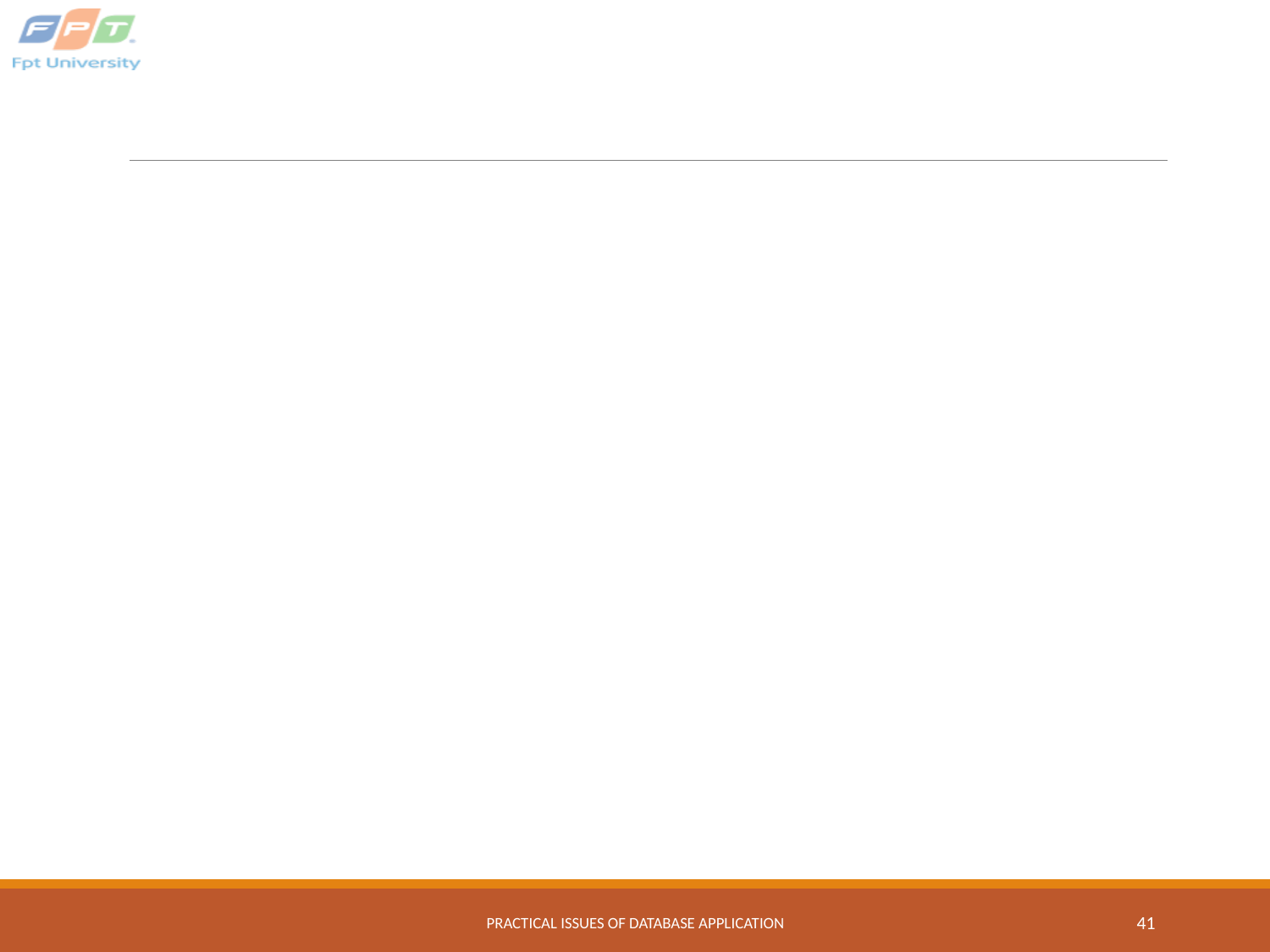

#

Practical Issues of database application
41